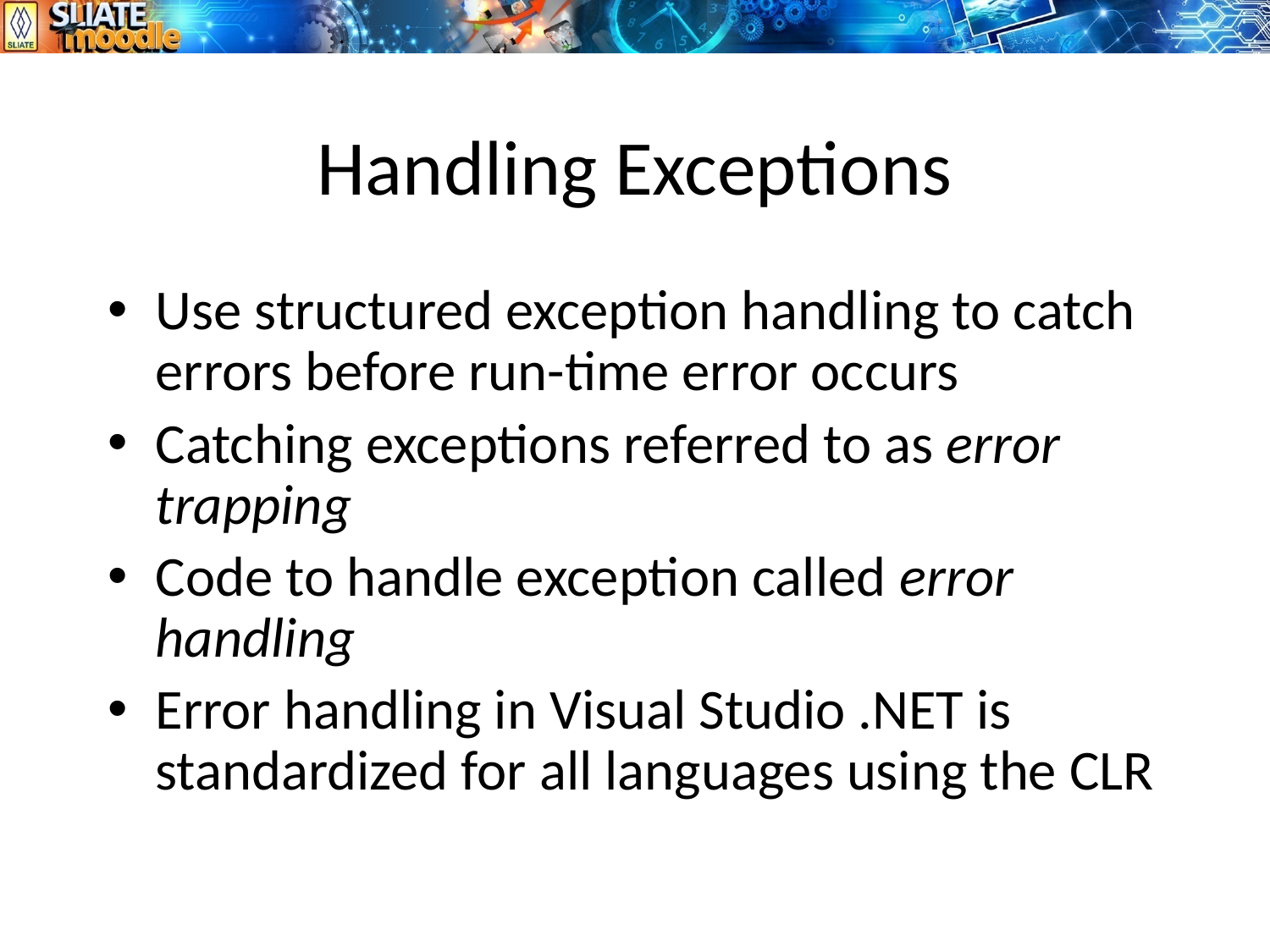

# Handling Exceptions
Use structured exception handling to catch errors before run-time error occurs
Catching exceptions referred to as error trapping
Code to handle exception called error handling
Error handling in Visual Studio .NET is standardized for all languages using the CLR